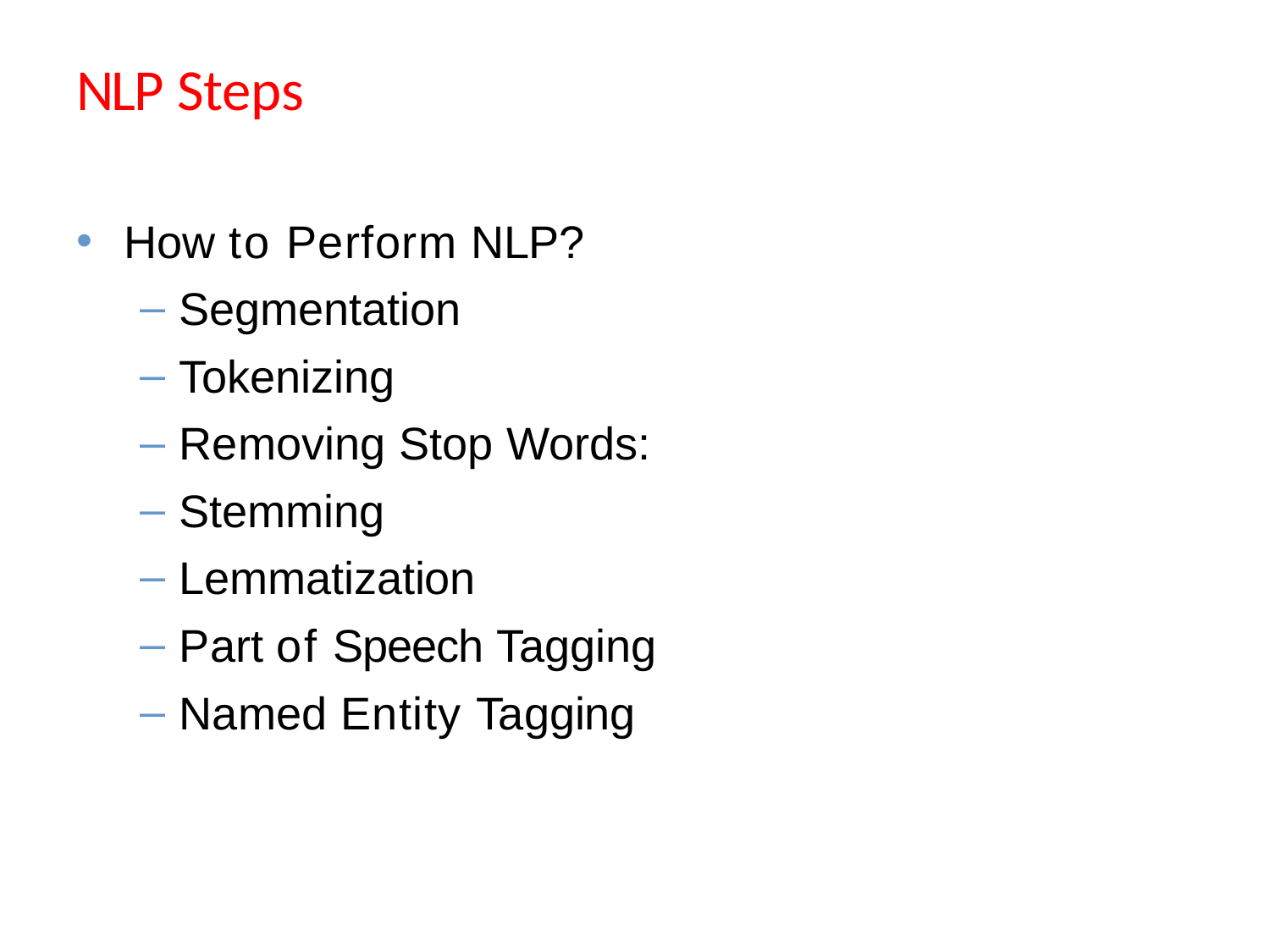

# NLP Steps
How to Perform NLP?
Segmentation
Tokenizing
Removing Stop Words:
Stemming
Lemmatization
Part of Speech Tagging
Named Entity Tagging
•